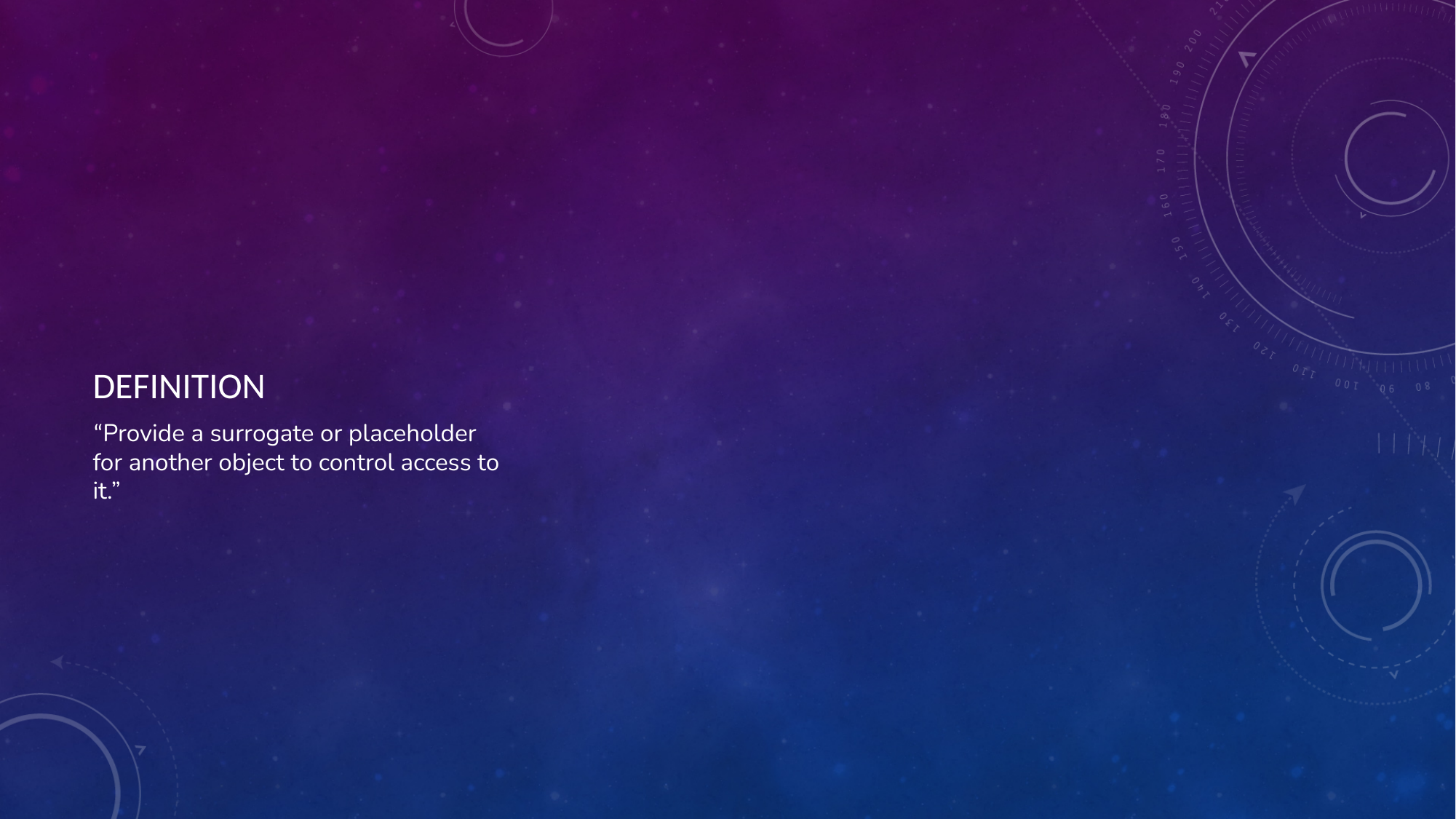

# Definition
“Provide a surrogate or placeholder for another object to control access to it.”